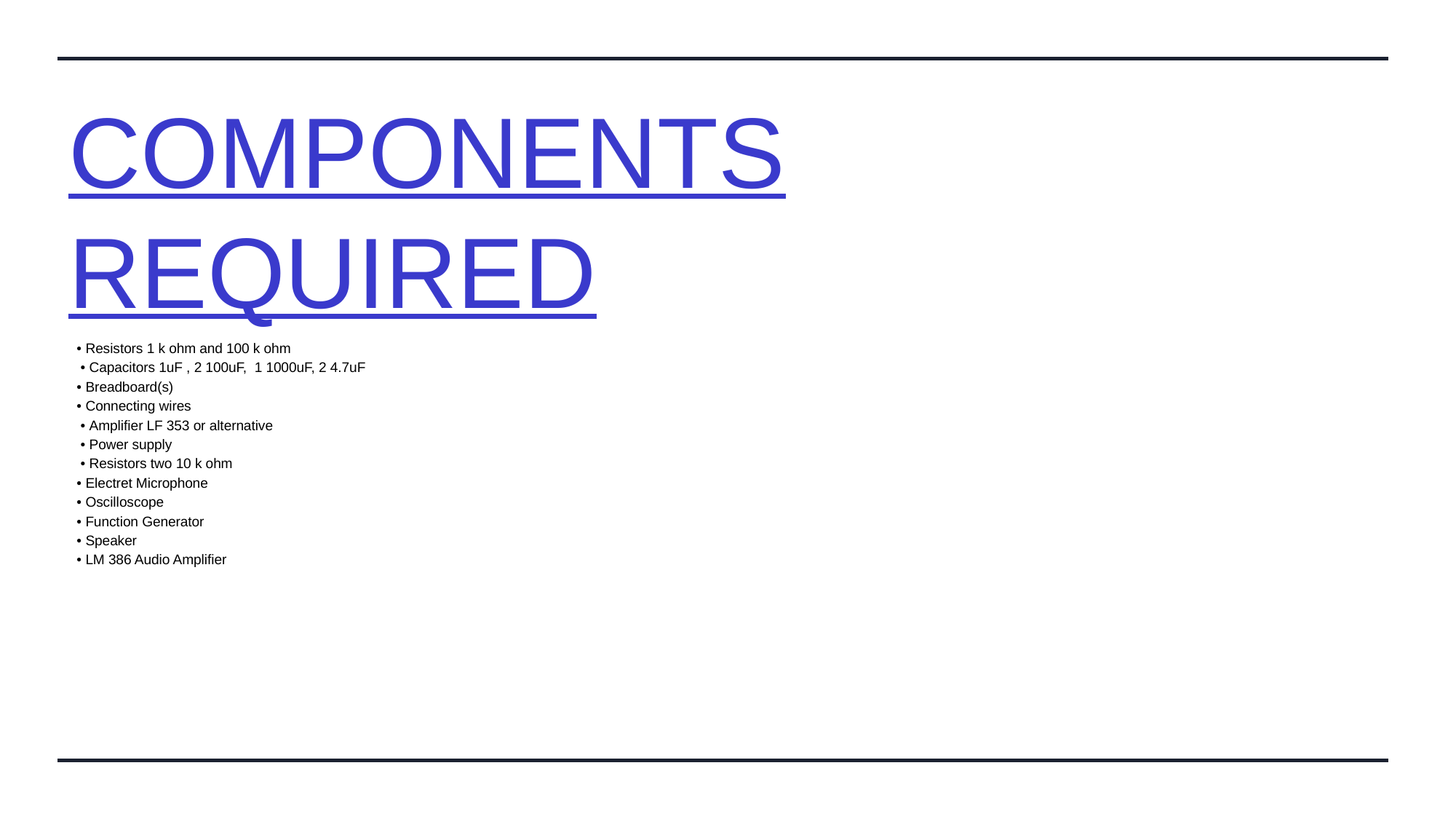

# COMPONENTS REQUIRED
• Resistors 1 k ohm and 100 k ohm
 • Capacitors 1uF , 2 100uF,  1 1000uF, 2 4.7uF
• Breadboard(s)
• Connecting wires
 • Amplifier LF 353 or alternative
 • Power supply
 • Resistors two 10 k ohm
• Electret Microphone
• Oscilloscope
• Function Generator
• Speaker
• LM 386 Audio Amplifier